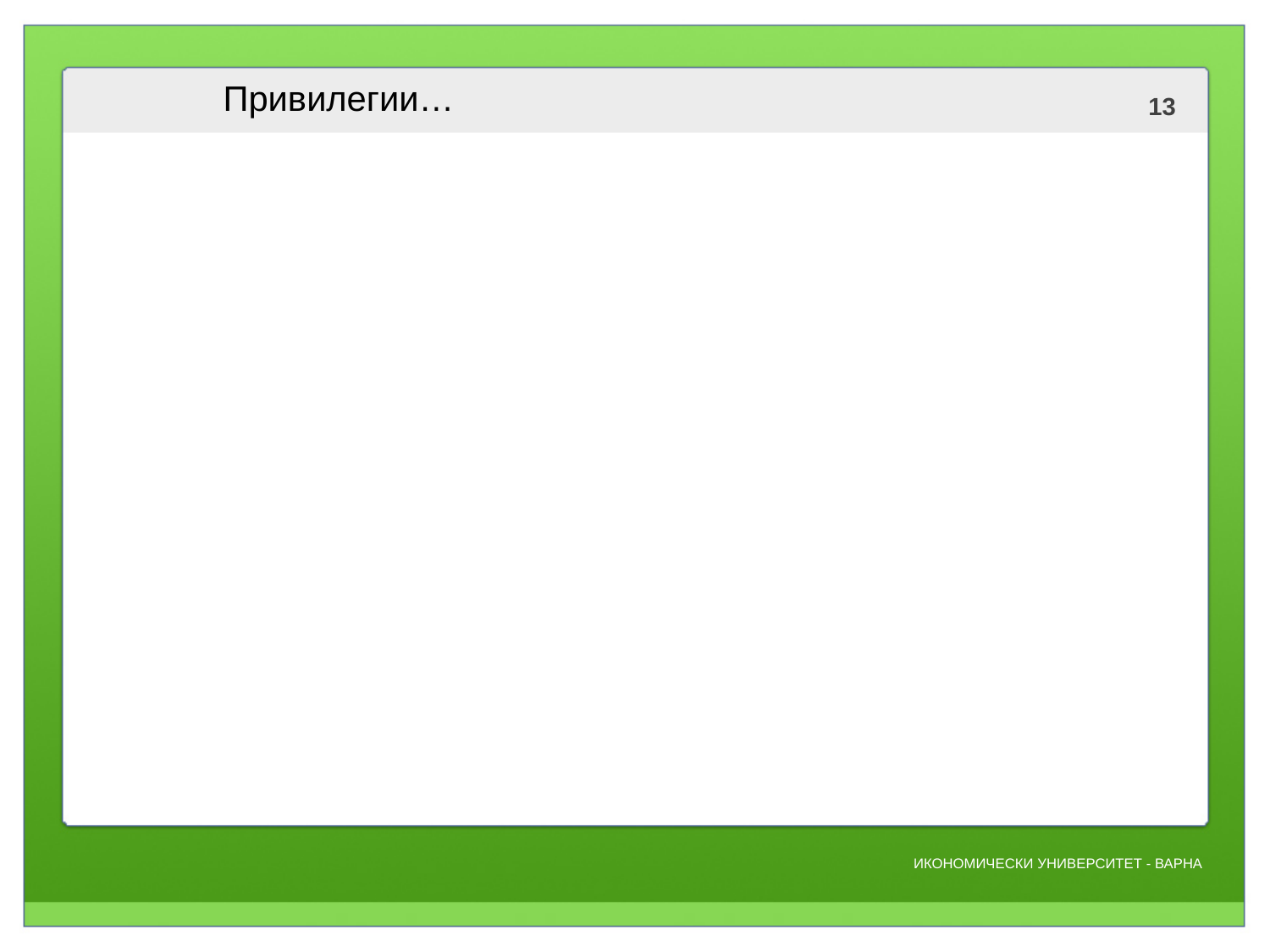

# Привилегии…
Атрибутите КОЛОНА не са задължителни. Използват се за указване на привилегии върху определени колони.

Атрибутът ОБЕКТ е име на база данни или таблицата за която се отнасят привилегиите. Задаване на привилегии за всички бази данни става с *.*. По-често се срещат следните варианти:
указване на всички таблици в една база данни - БАЗА_ДАННИ.*;
указване на една таблица - БАЗА_ДАННИ.ТАБЛИЦА;
указване на определени колони - чрез БАЗА_ДАННИ.ТАБЛИЦА и указване на колони в атрибута КОЛОНА.